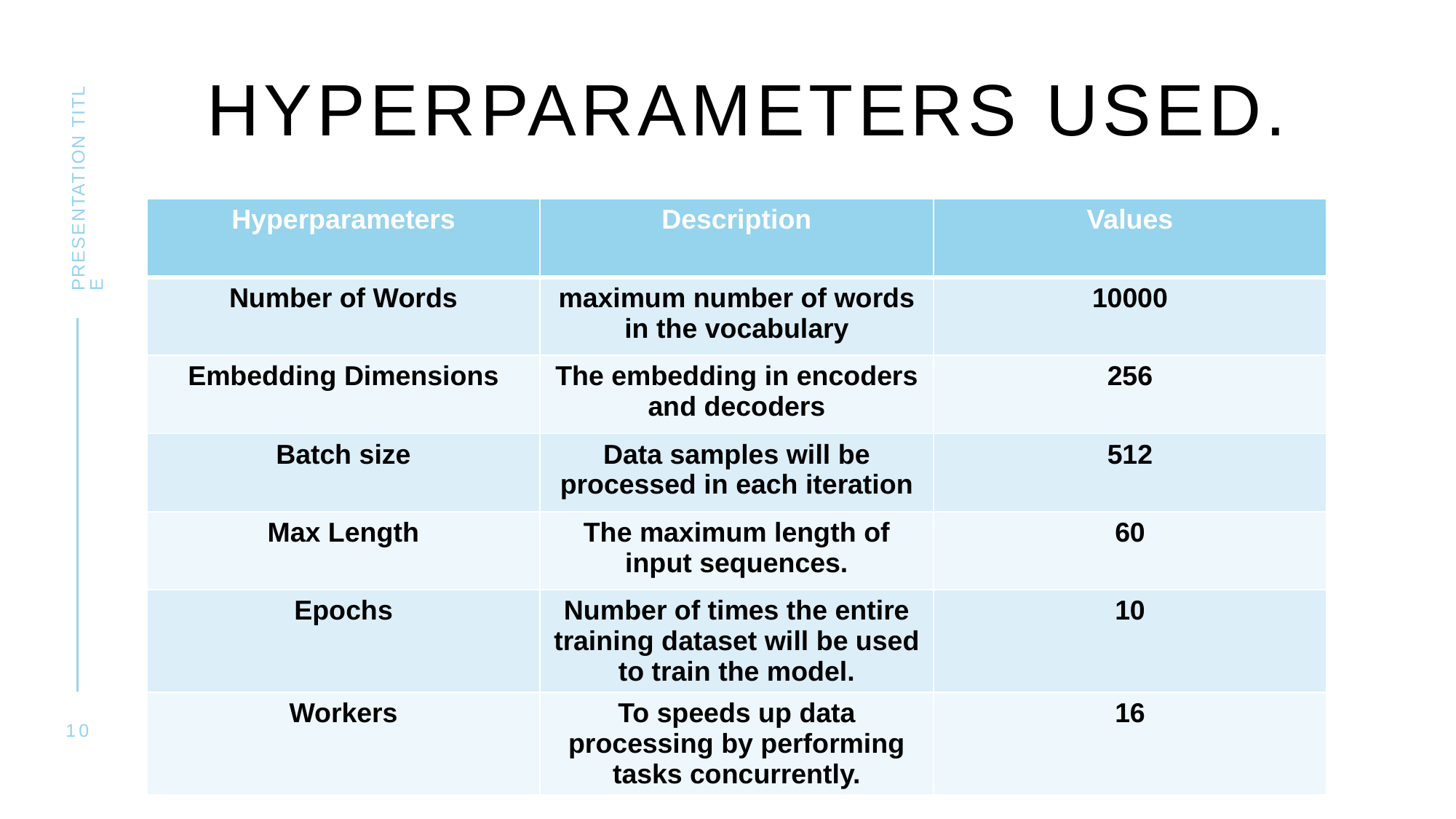

# Hyperparameters used.
presentation title
| Hyperparameters | Description | Values |
| --- | --- | --- |
| Number of Words | maximum number of words in the vocabulary | 10000 |
| Embedding Dimensions | The embedding in encoders and decoders | 256 |
| Batch size | Data samples will be processed in each iteration | 512 |
| Max Length | The maximum length of input sequences. | 60 |
| Epochs | Number of times the entire training dataset will be used to train the model. | 10 |
| Workers | To speeds up data processing by performing tasks concurrently. | 16 |
10